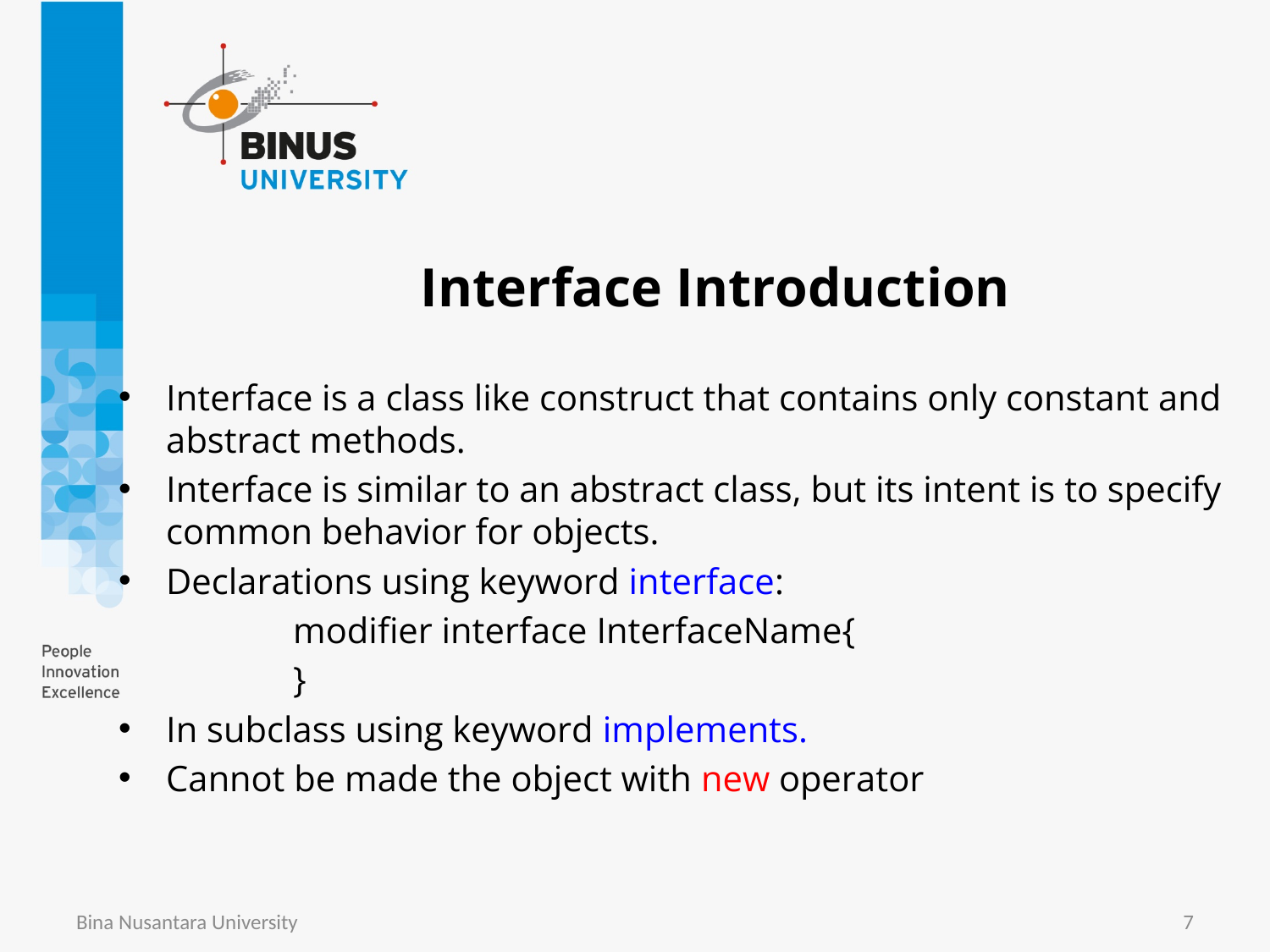

# Interface Introduction
Interface is a class like construct that contains only constant and abstract methods.
Interface is similar to an abstract class, but its intent is to specify common behavior for objects.
Declarations using keyword interface:
		modifier interface InterfaceName{
		}
In subclass using keyword implements.
Cannot be made the object with new operator
Bina Nusantara University
7